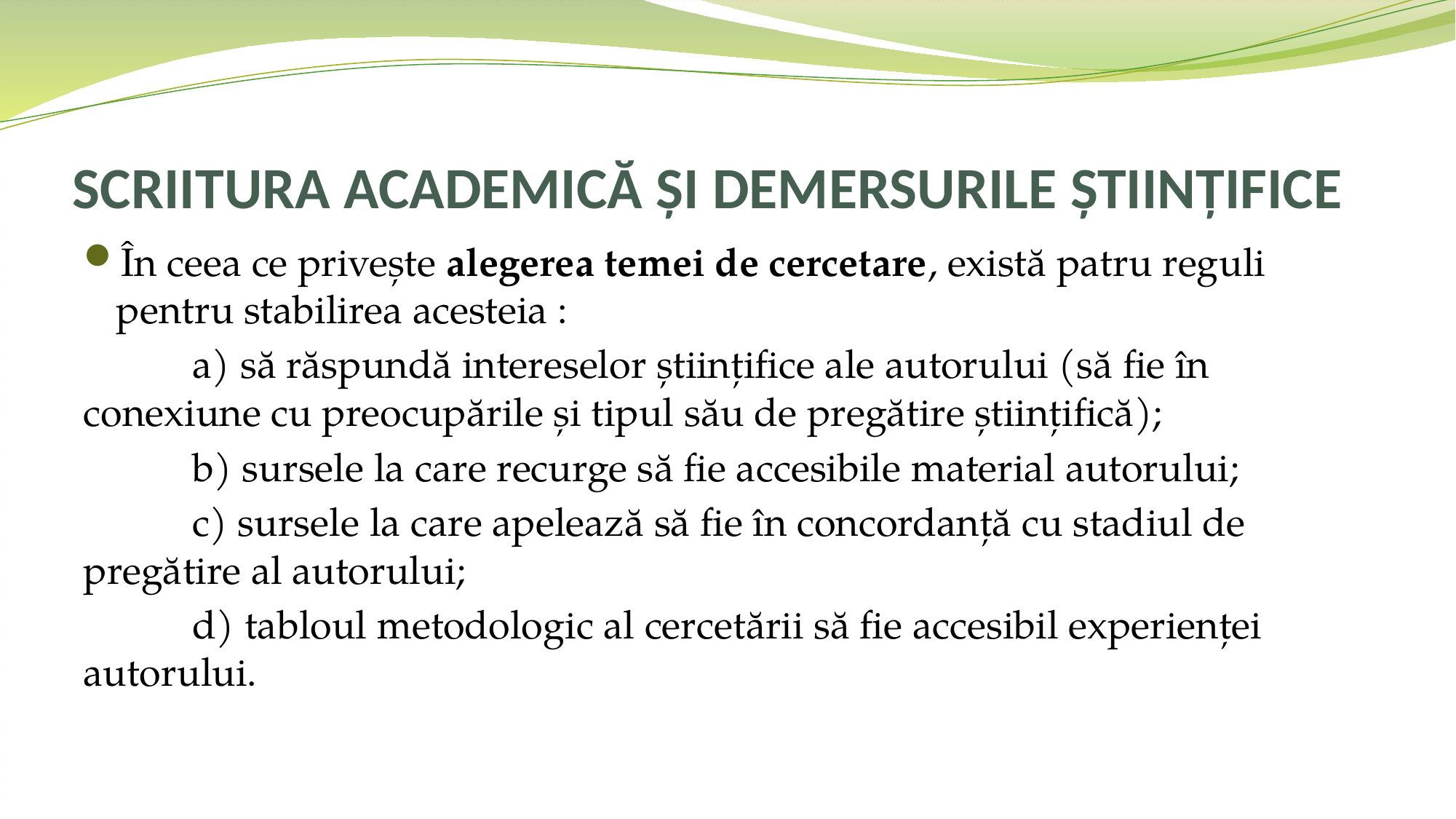

# SCRIITURA ACADEMICĂ ȘI DEMERSURILE ȘTIINȚIFICE
În ceea ce privește alegerea temei de cercetare, există patru reguli pentru stabilirea acesteia :
	a) să răspundă intereselor științifice ale autorului (să fie în conexiune cu preocupările și tipul său de pregătire științifică);
	b) sursele la care recurge să fie accesibile material autorului;
	c) sursele la care apelează să fie în concordanță cu stadiul de pregătire al autorului;
	d) tabloul metodologic al cercetării să fie accesibil experienței autorului.